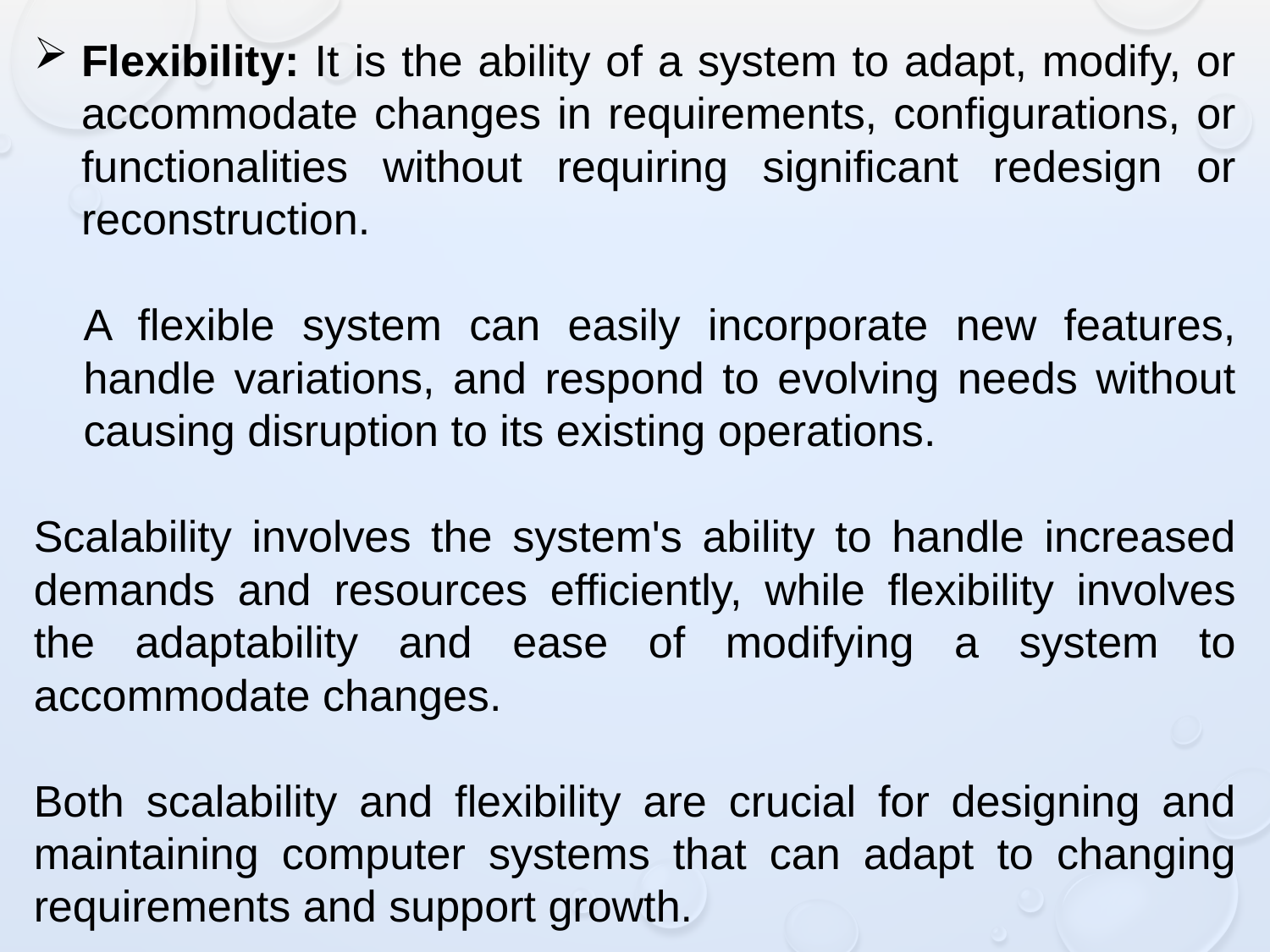

Flexibility: It is the ability of a system to adapt, modify, or accommodate changes in requirements, configurations, or functionalities without requiring significant redesign or reconstruction.

A flexible system can easily incorporate new features, handle variations, and respond to evolving needs without causing disruption to its existing operations.

Scalability involves the system's ability to handle increased demands and resources efficiently, while flexibility involves the adaptability and ease of modifying a system to accommodate changes.

Both scalability and flexibility are crucial for designing and maintaining computer systems that can adapt to changing requirements and support growth.